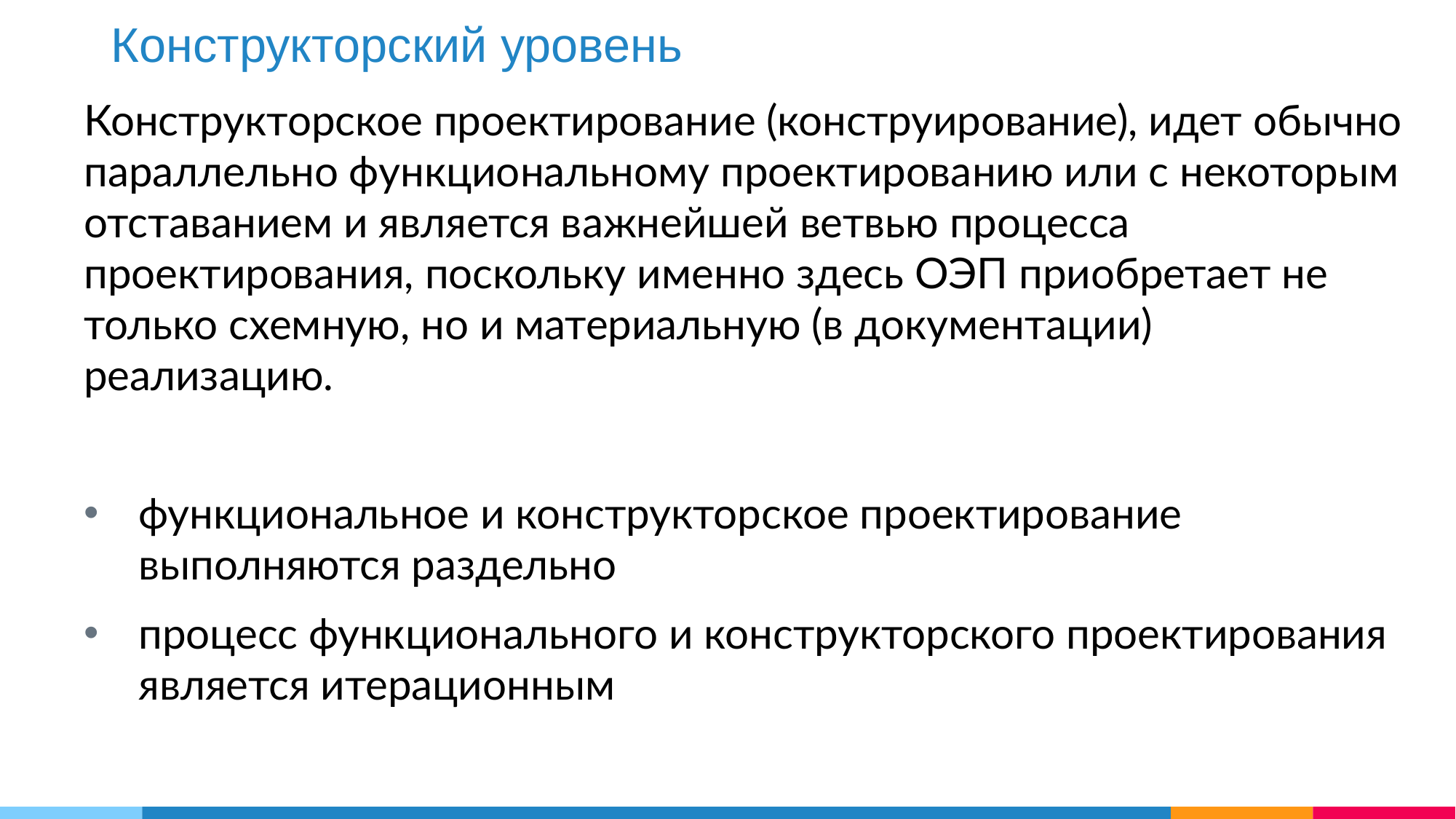

Конструкторский уровень

Конструкторское проектирование (конструирование), идет обычно параллельно функциональному проектированию или с некоторым отставанием и является важнейшей ветвью процесса проектирования, поскольку именно здесь ОЭП приобретает не только схемную, но и материальную (в документации) реализацию.

функциональное и конструкторское проектирование выполняются раздельно
процесс функционального и конструкторского проектирования является итерационным